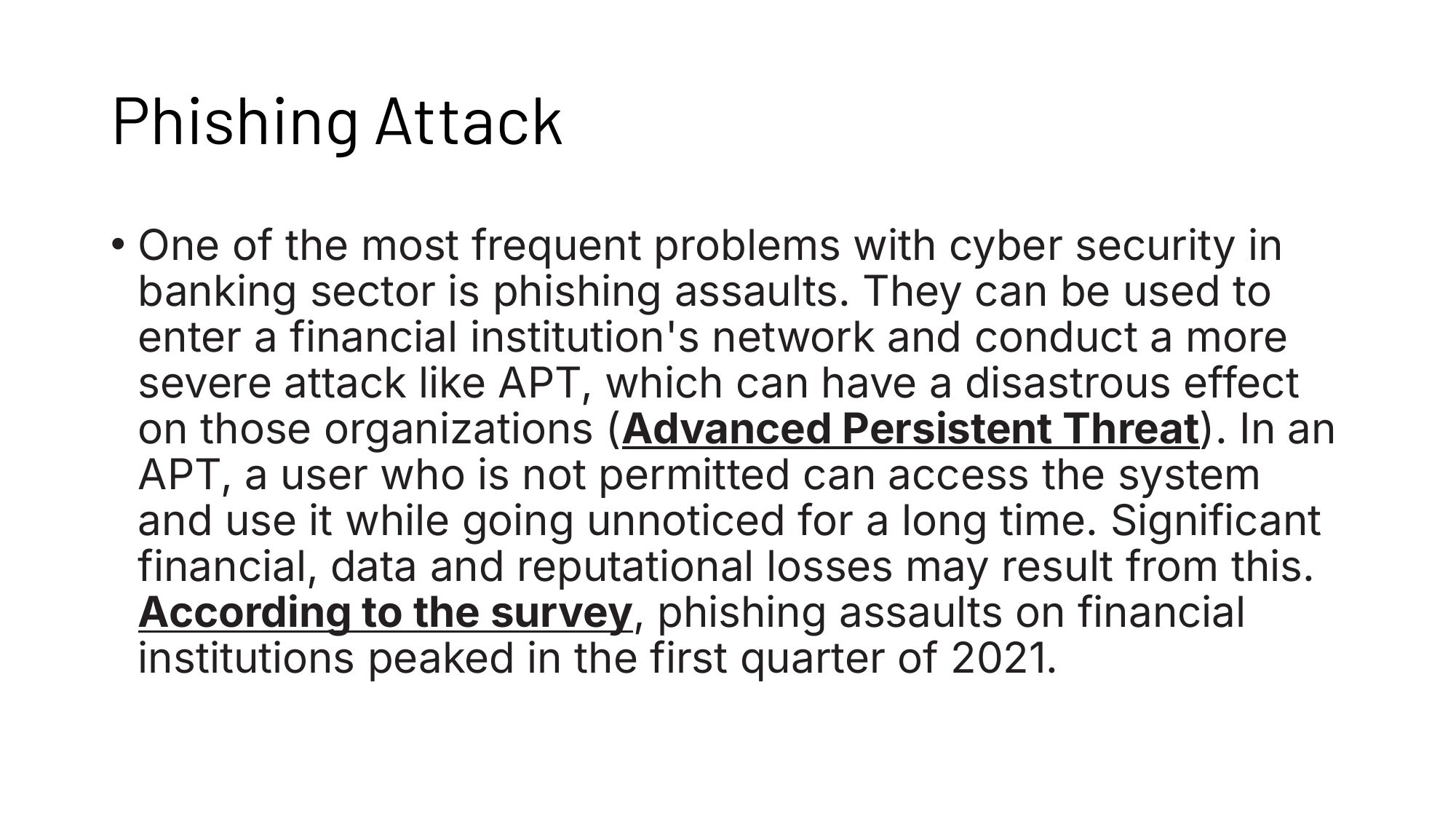

# Phishing Attack
One of the most frequent problems with cyber security in banking sector is phishing assaults. They can be used to enter a financial institution's network and conduct a more severe attack like APT, which can have a disastrous effect on those organizations (Advanced Persistent Threat). In an APT, a user who is not permitted can access the system and use it while going unnoticed for a long time. Significant financial, data and reputational losses may result from this. According to the survey, phishing assaults on financial institutions peaked in the first quarter of 2021.